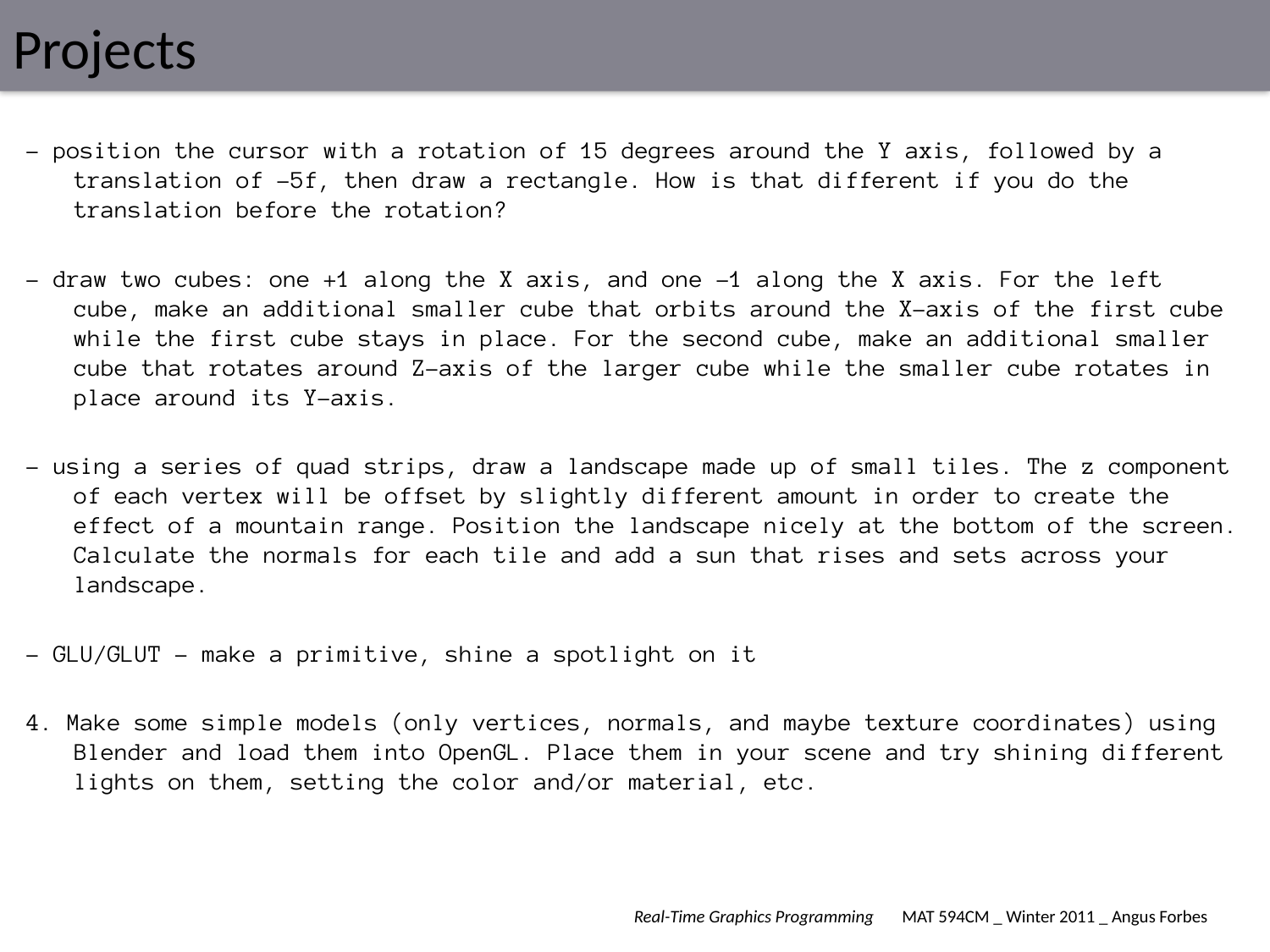

# Projects

- position the cursor with a rotation of 15 degrees around the Y axis, followed by a translation of -5f, then draw a rectangle. How is that different if you do the translation before the rotation?

- draw two cubes: one +1 along the X axis, and one -1 along the X axis. For the left cube, make an additional smaller cube that orbits around the X-axis of the first cube while the first cube stays in place. For the second cube, make an additional smaller cube that rotates around Z-axis of the larger cube while the smaller cube rotates in place around its Y-axis.

- using a series of quad strips, draw a landscape made up of small tiles. The z component of each vertex will be offset by slightly different amount in order to create the effect of a mountain range. Position the landscape nicely at the bottom of the screen. Calculate the normals for each tile and add a sun that rises and sets across your landscape.

- GLU/GLUT - make a primitive, shine a spotlight on it

4. Make some simple models (only vertices, normals, and maybe texture coordinates) using Blender and load them into OpenGL. Place them in your scene and try shining different lights on them, setting the color and/or material, etc.